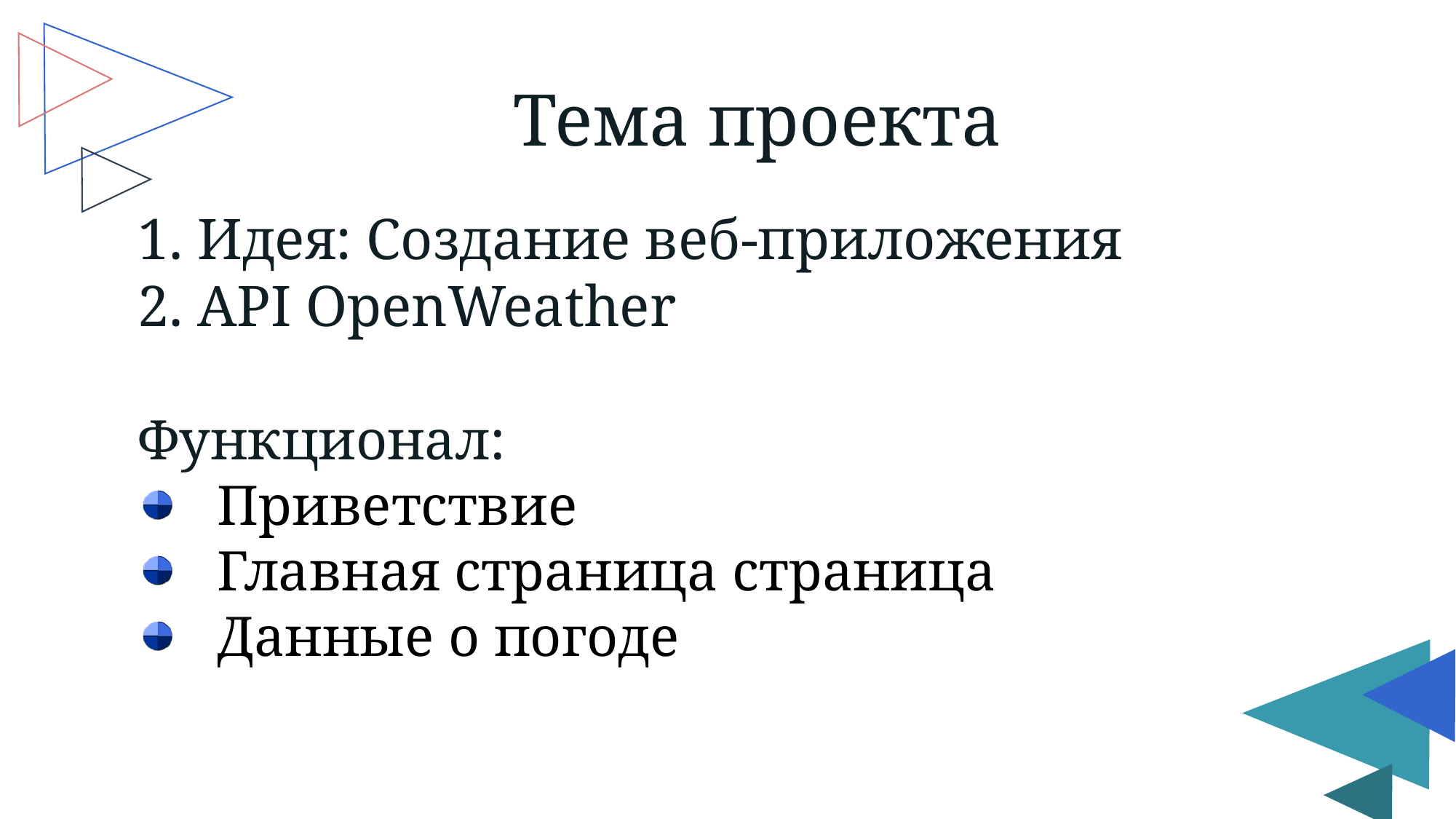

# Тема проекта
1. Идея: Создание веб-приложения
2. API OpenWeather

Функционал:
Приветствие
Главная страница страница
Данные о погоде